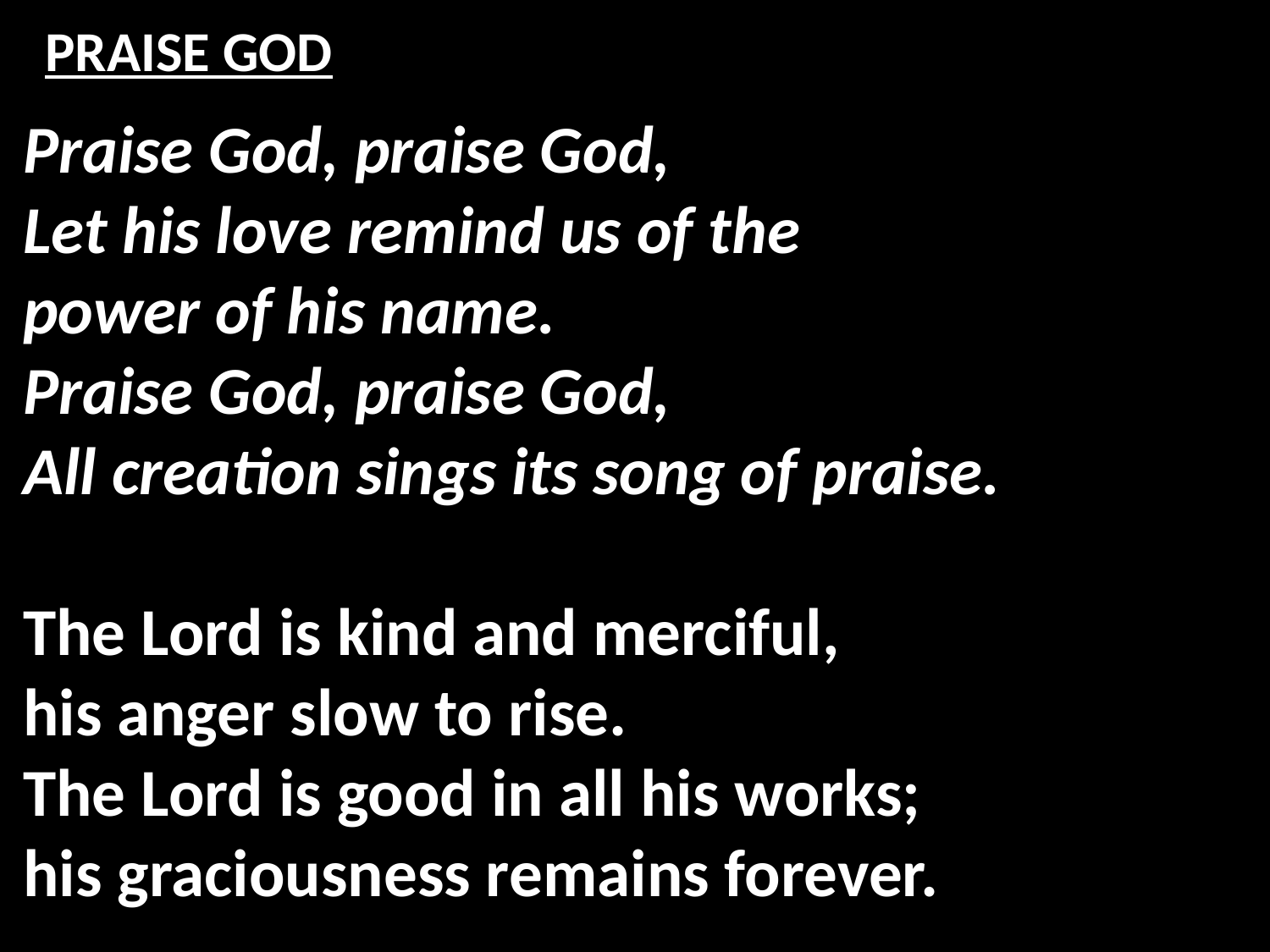

# PRAISE GOD
Praise God, praise God,
Let his love remind us of the
power of his name.
Praise God, praise God,
All creation sings its song of praise.

The Lord is kind and merciful,
his anger slow to rise.
The Lord is good in all his works;
his graciousness remains forever.